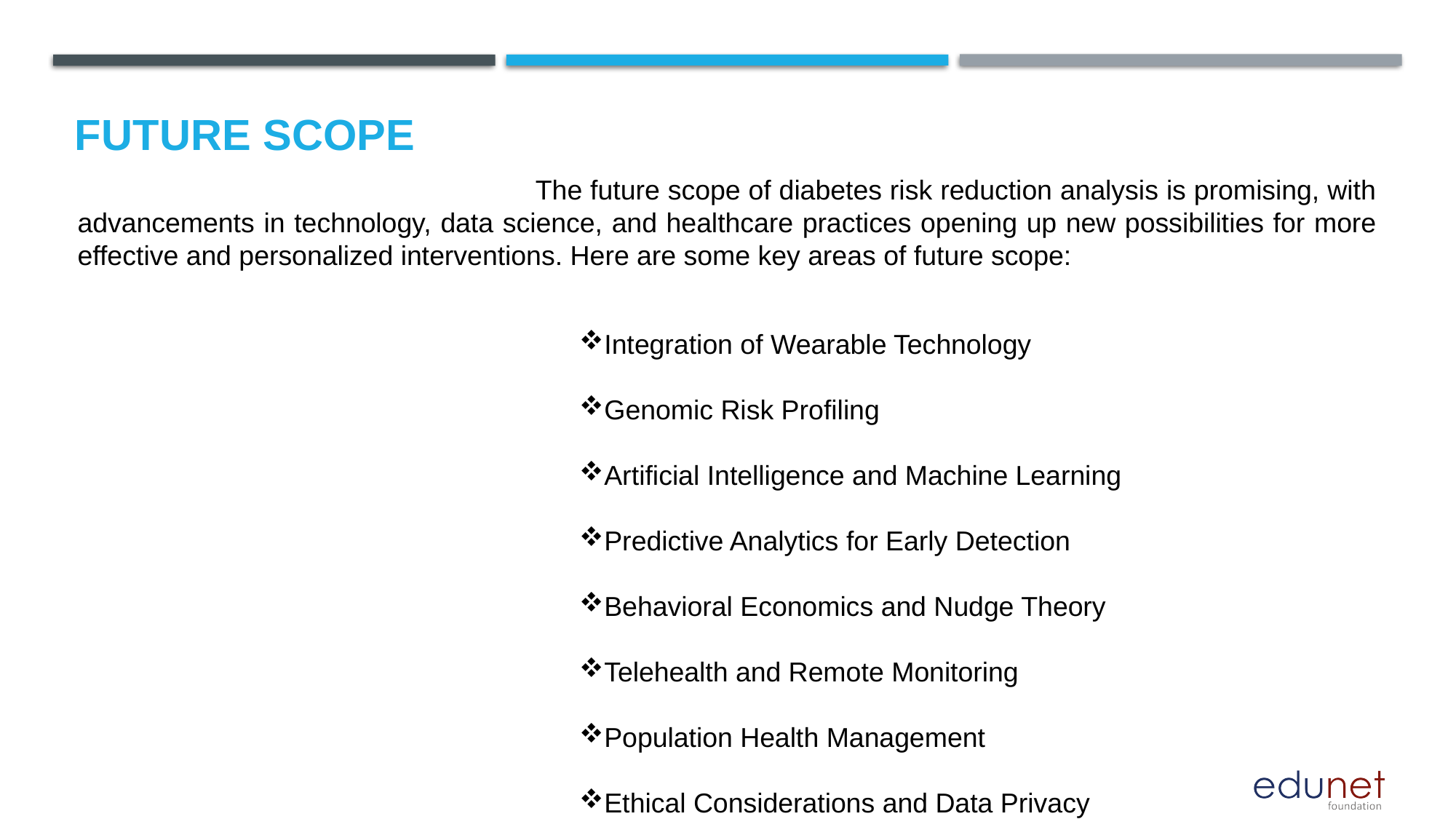

Future scope
                                                         The future scope of diabetes risk reduction analysis is promising, with advancements in technology, data science, and healthcare practices opening up new possibilities for more effective and personalized interventions. Here are some key areas of future scope:
Integration of Wearable Technology
Genomic Risk Profiling
Artificial Intelligence and Machine Learning
Predictive Analytics for Early Detection
Behavioral Economics and Nudge Theory
Telehealth and Remote Monitoring
Population Health Management
Ethical Considerations and Data Privacy